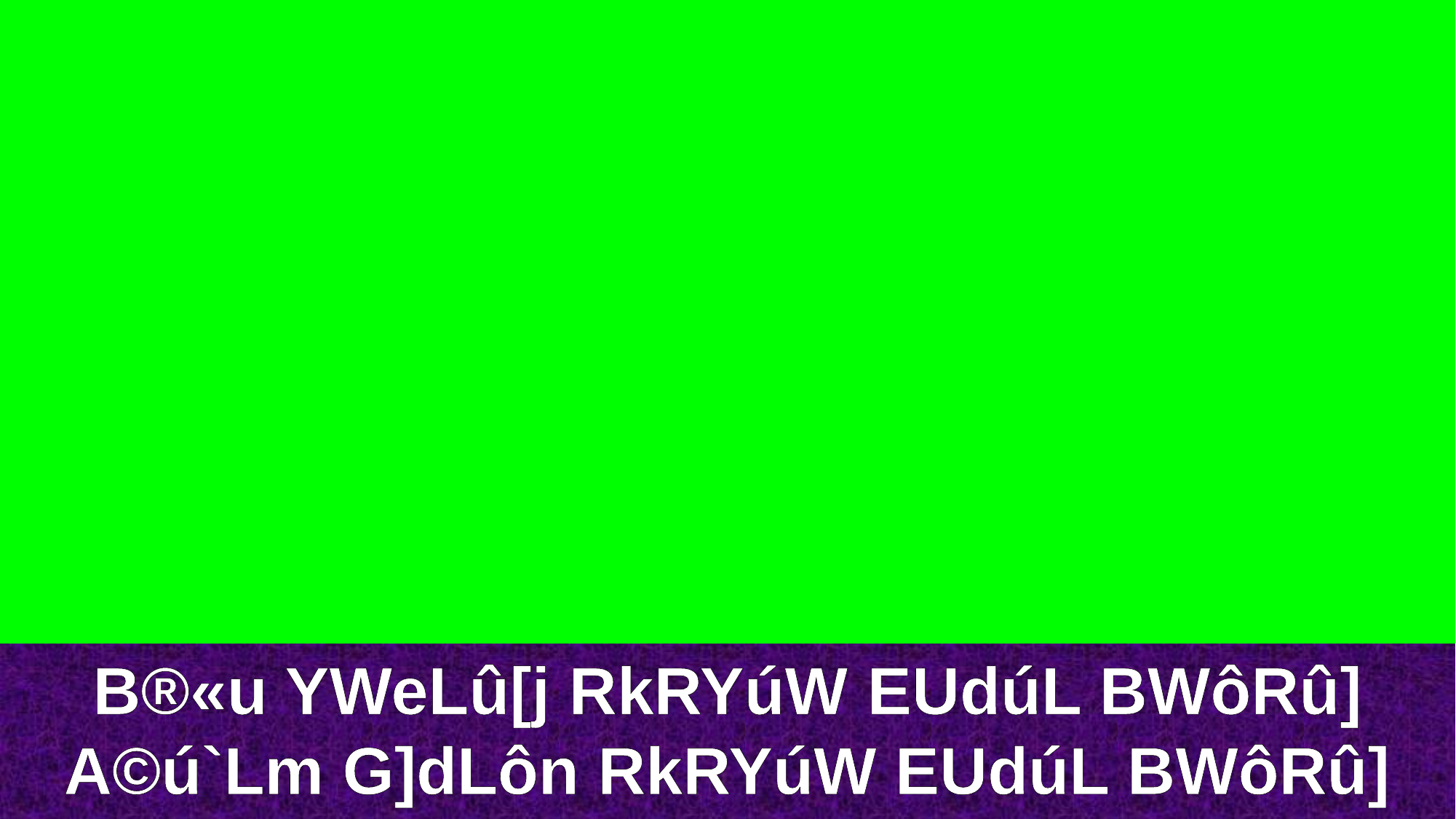

B®«u YWeLû[j RkRYúW EUdúL BWôRû]
A©ú`Lm G]dLôn RkRYúW EUdúL BWôRû]